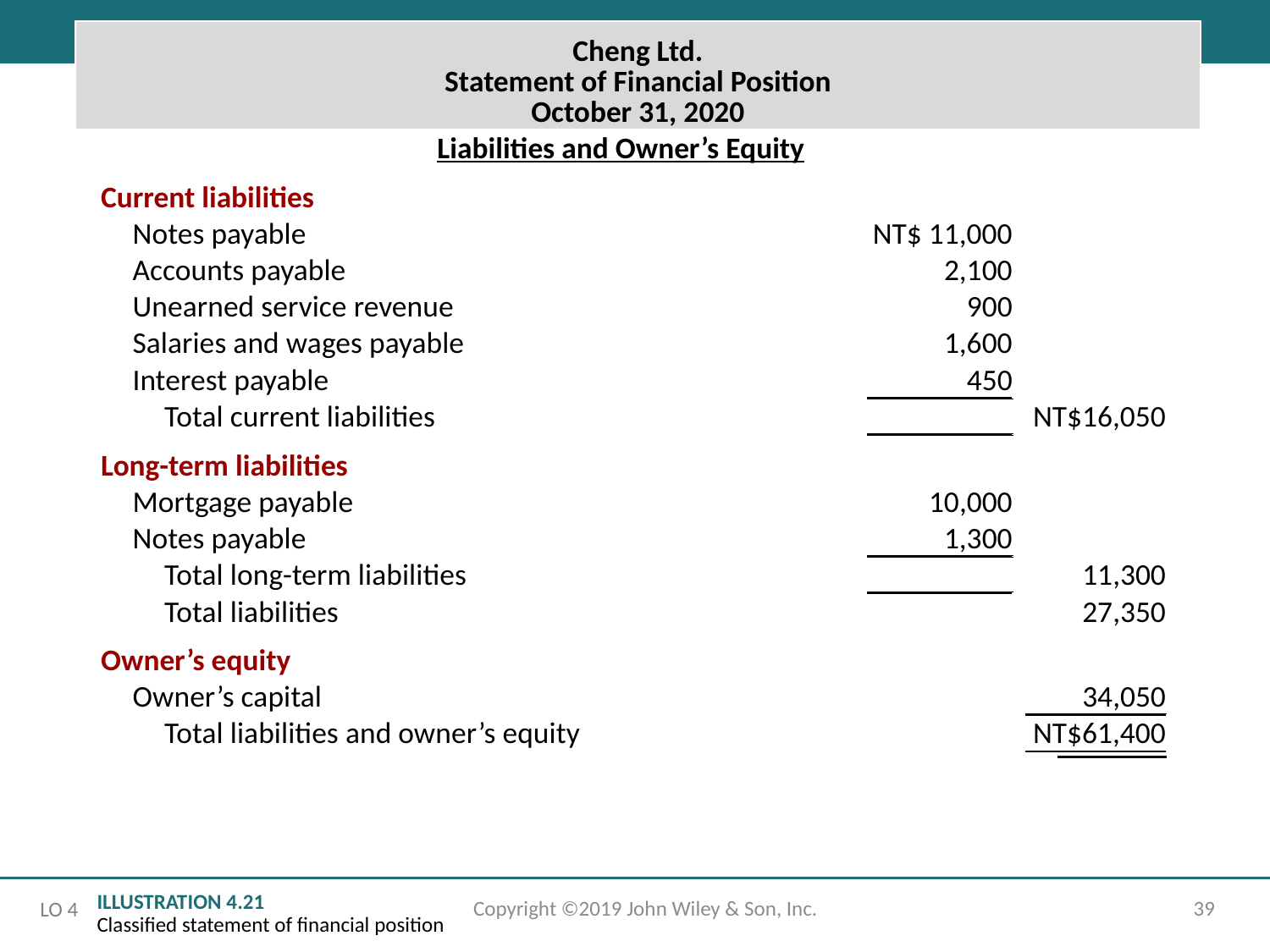

| Cheng Ltd. Statement of Financial Position October 31, 2020 |  |  |  |  |  |  |
| --- | --- | --- | --- | --- | --- | --- |
| Liabilities and Owner’s Equity |  |  |  |  |  |  |
| Current liabilities |  |  |  |  |  |  |
| Notes payable |  |  | NT$ 11,000 |  |  |  |
| Accounts payable |  |  | 2,100 |  |  |  |
| Unearned service revenue |  |  | 900 |  |  |  |
| Salaries and wages payable |  |  | 1,600 |  |  |  |
| Interest payable |  |  | 450 |  |  |  |
| Total current liabilities |  |  |  |  | NT$16,050 |  |
| Long-term liabilities |  |  |  |  |  |  |
| Mortgage payable |  |  | 10,000 |  |  |  |
| Notes payable |  |  | 1,300 |  |  |  |
| Total long-term liabilities |  |  |  |  | 11,300 |  |
| Total liabilities |  |  |  |  | 27,350 |  |
| Owner’s equity |  |  |  |  |  |  |
| Owner’s capital |  |  |  |  | 34,050 |  |
| Total liabilities and owner’s equity |  |  |  |  | NT$61,400 |  |
Copyright ©2019 John Wiley & Son, Inc.
39
ILLUSTRATION 4.21
Classified statement of financial position
LO 4